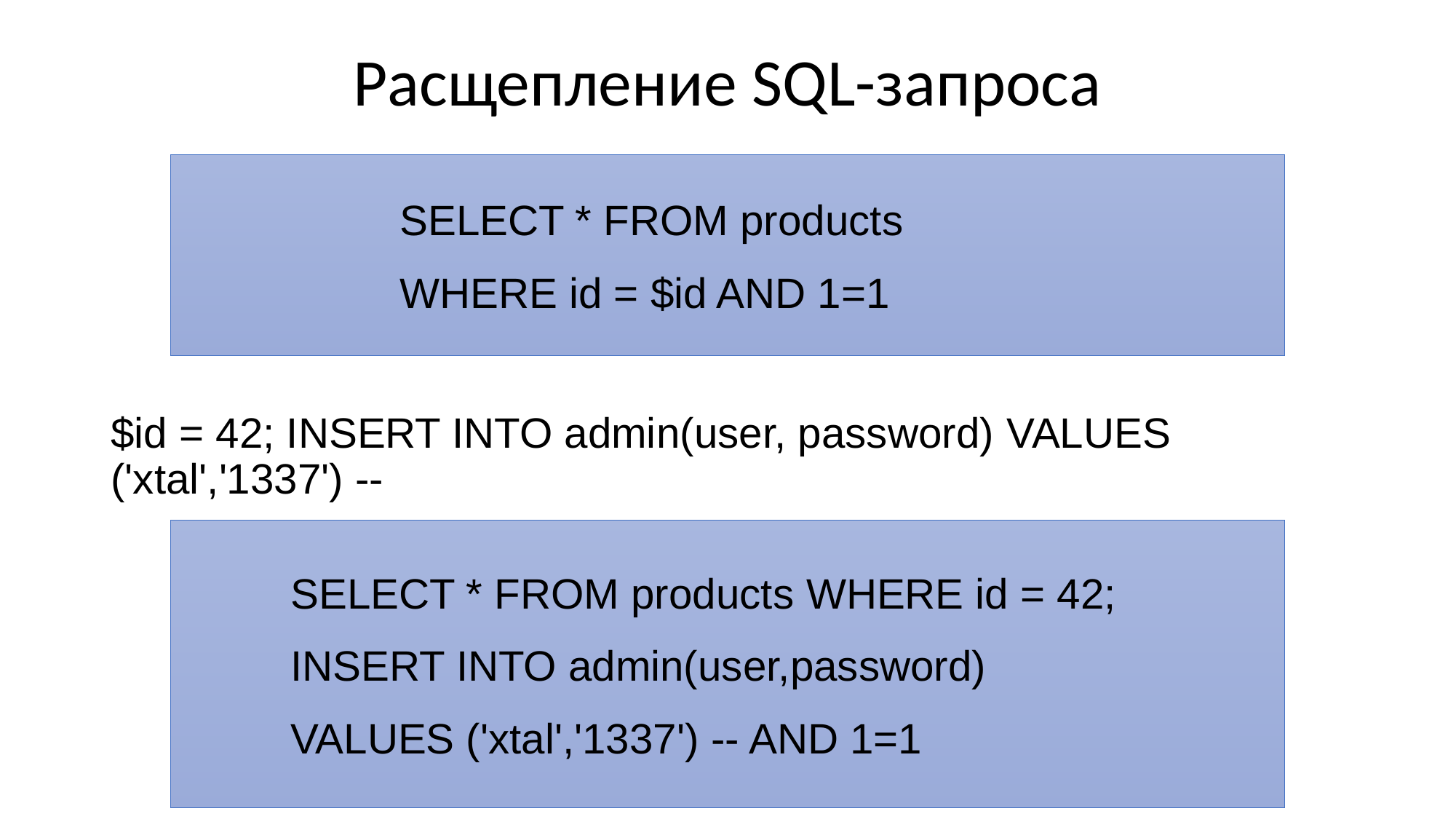

# Расщепление SQL-запроса
SELECT * FROM products
WHERE id = $id AND 1=1

$id = 42; INSERT INTO admin(user, password) VALUES ('xtal','1337') --

SELECT * FROM products WHERE id = 42;
INSERT INTO admin(user,password)
VALUES ('xtal','1337') -- AND 1=1